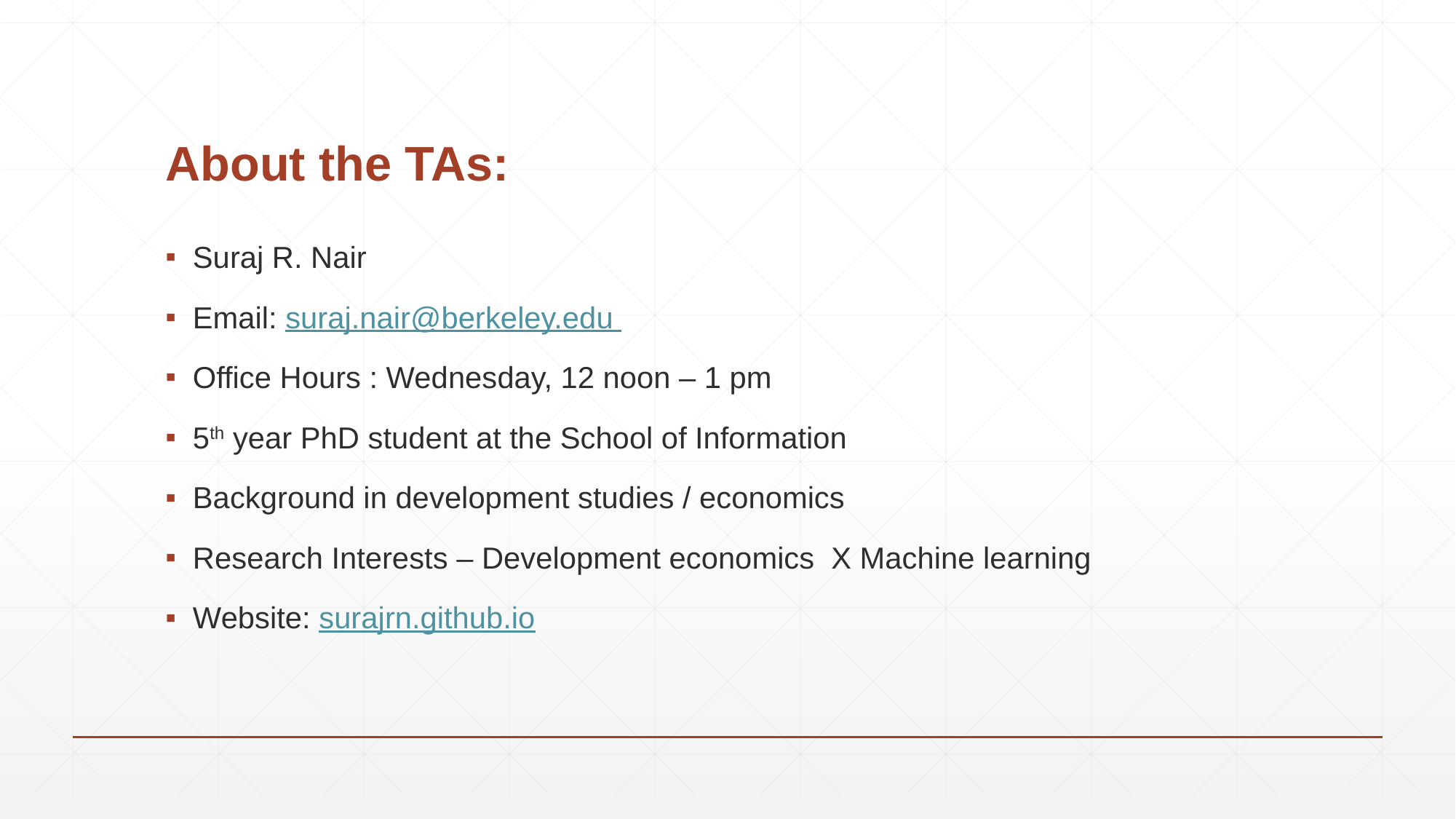

# About the TAs:
Suraj R. Nair
Email: suraj.nair@berkeley.edu
Office Hours : Wednesday, 12 noon – 1 pm
5th year PhD student at the School of Information
Background in development studies / economics
Research Interests – Development economics  X Machine learning
Website: surajrn.github.io